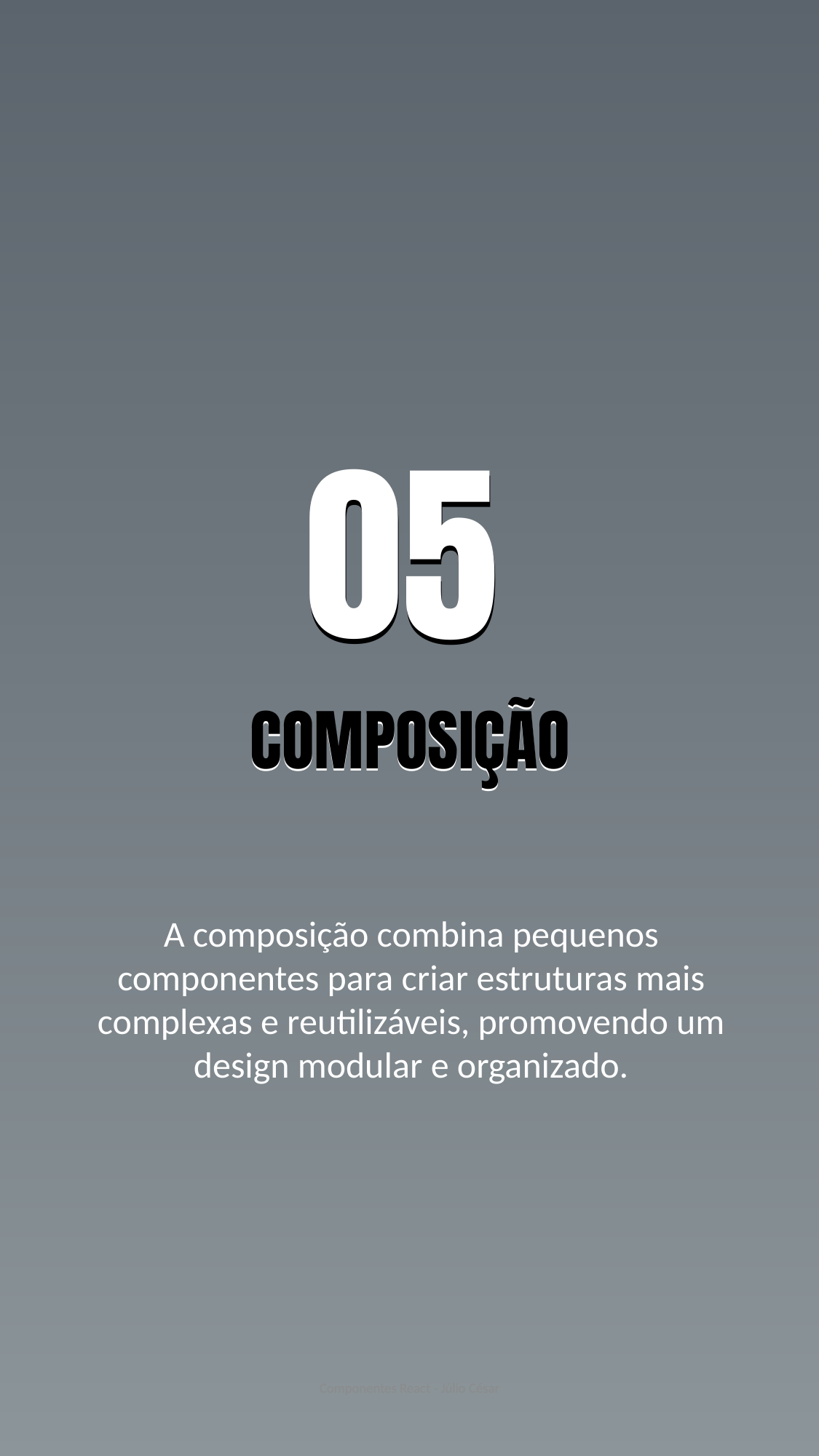

05
05
COMPOSIÇÃO
COMPOSIÇÃO
A composição combina pequenos componentes para criar estruturas mais complexas e reutilizáveis, promovendo um design modular e organizado.
Componentes React - Júlio César
12